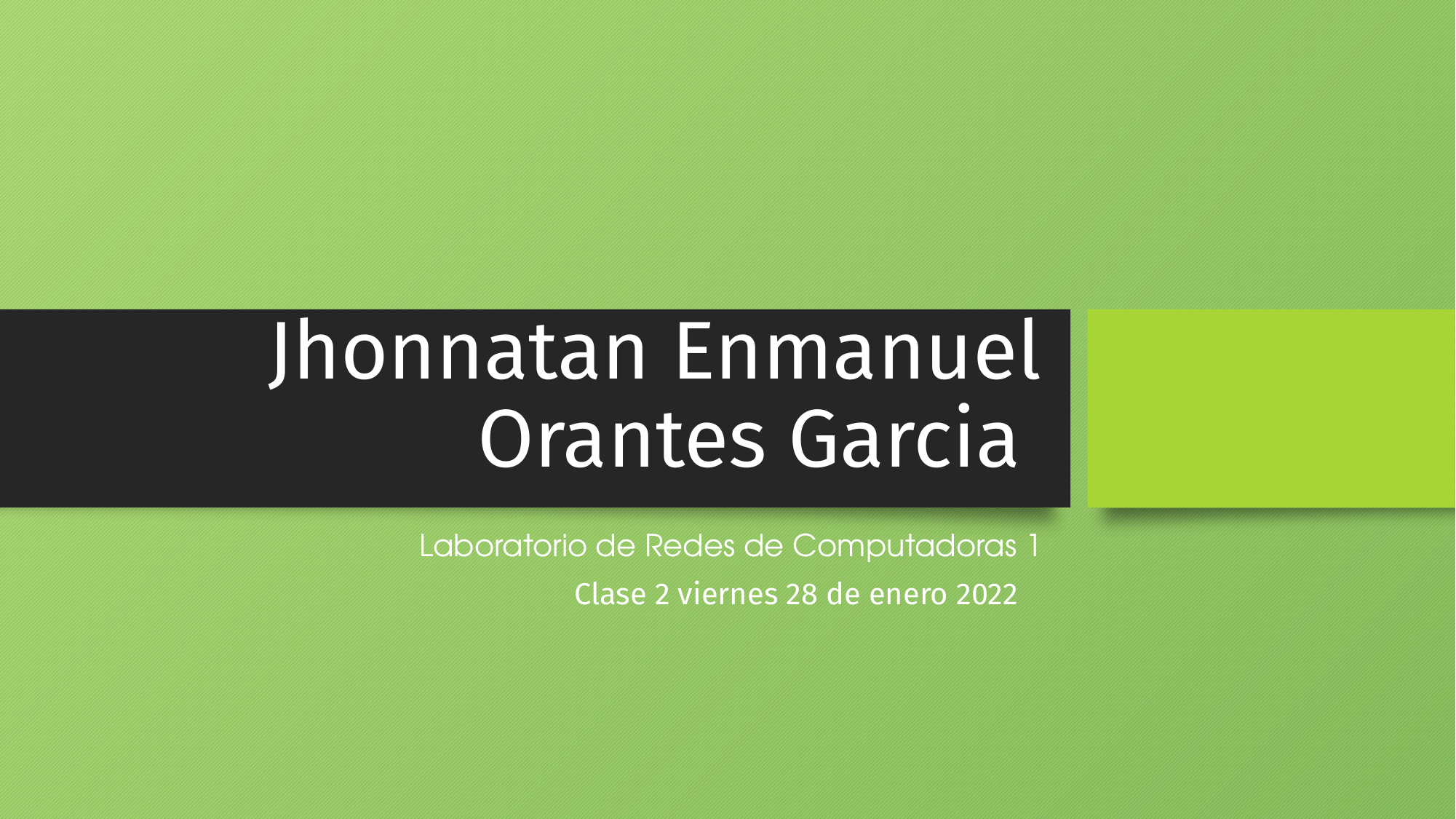

# Jhonnatan Enmanuel Orantes Garcia
Laboratorio de Redes de Computadoras 1
Clase 2 viernes 28 de enero 2022